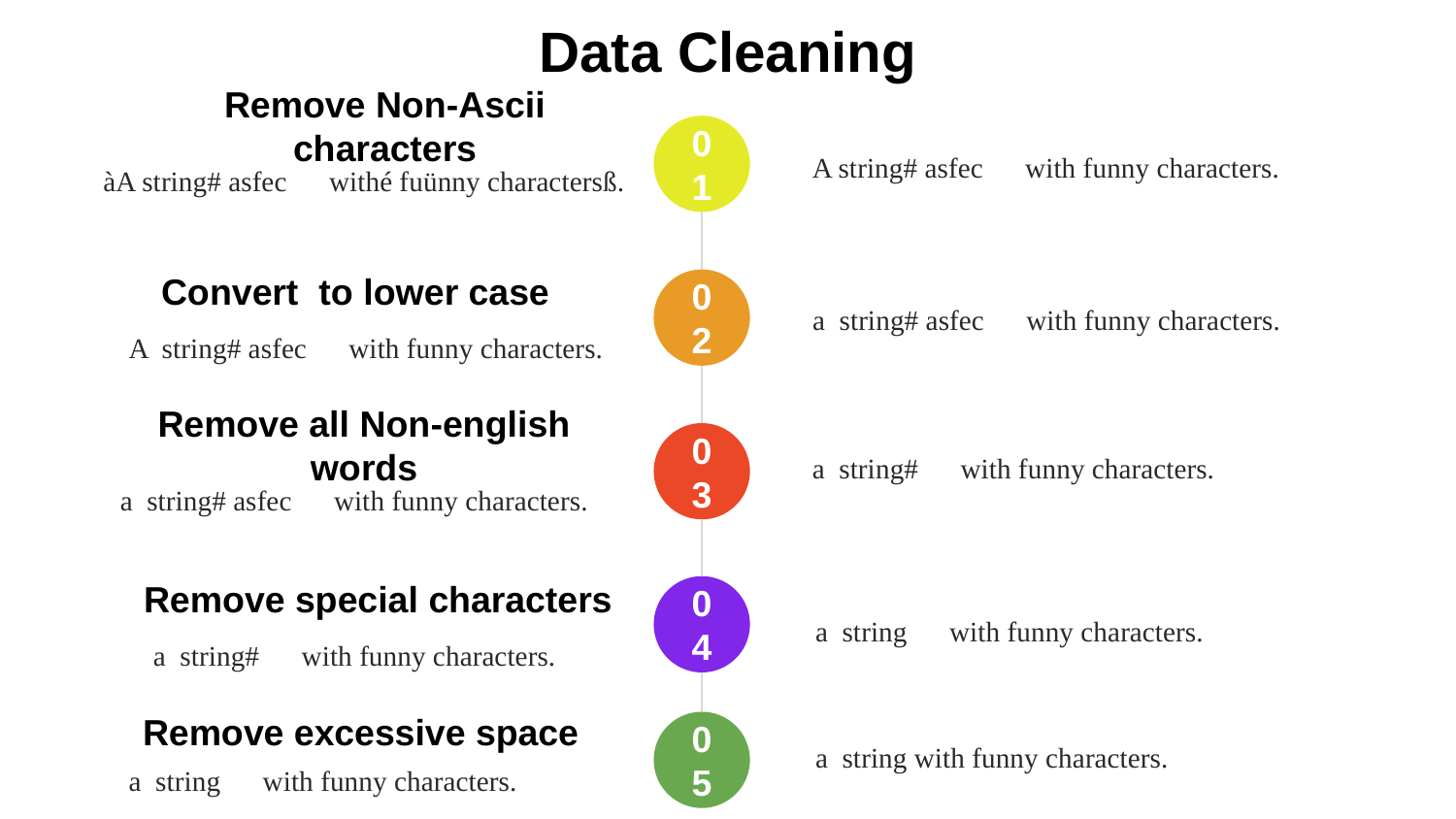

# Data Cleaning
Remove Non-Ascii characters
01
àA string# asfec      withé fuünny charactersß.
A string# asfec      with funny characters.
Convert  to lower case
02
A  string# asfec      with funny characters.
a  string# asfec      with funny characters.
Remove all Non-english words
03
a  string# asfec      with funny characters.
a  string#      with funny characters.
Remove special characters
04
a  string#      with funny characters.
a  string      with funny characters.
Remove excessive space
05
a  string with funny characters.
a  string      with funny characters.